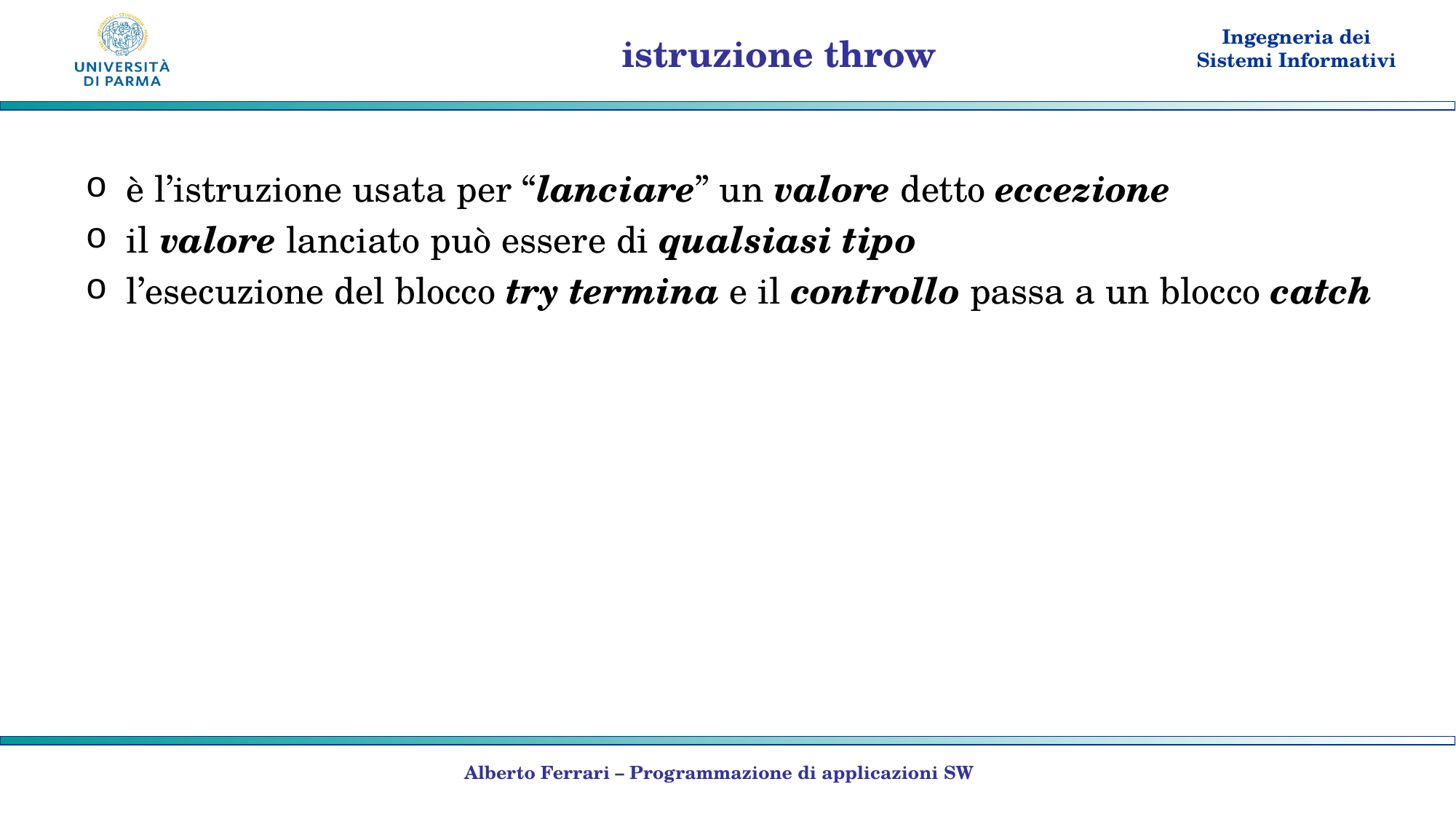

# istruzione throw
è l’istruzione usata per “lanciare” un valore detto eccezione
il valore lanciato può essere di qualsiasi tipo
l’esecuzione del blocco try termina e il controllo passa a un blocco catch

Alberto Ferrari – Programmazione di applicazioni SW